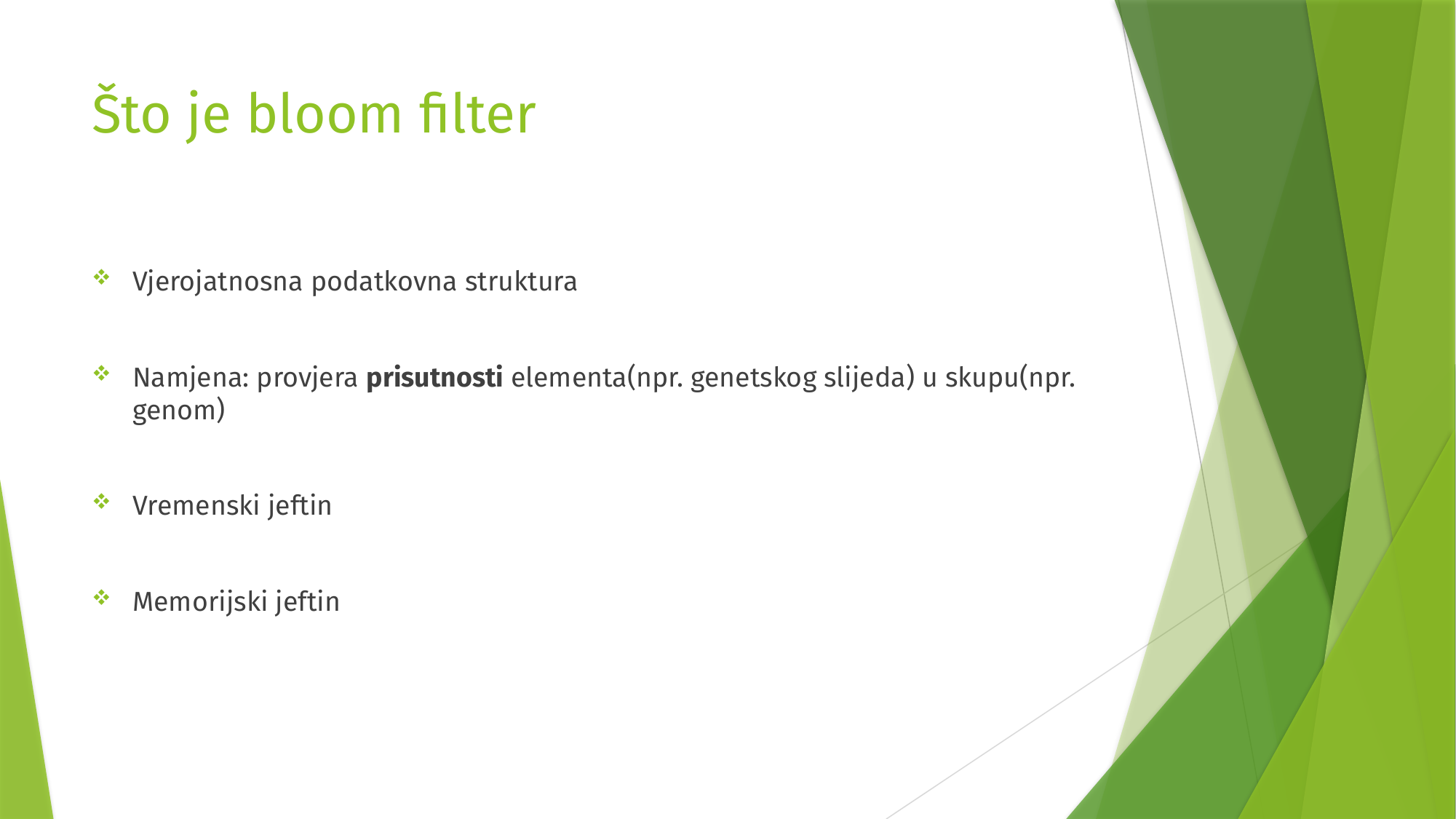

# Što je bloom filter
Vjerojatnosna podatkovna struktura

Namjena: provjera prisutnosti elementa(npr. genetskog slijeda) u skupu(npr. genom)

Vremenski jeftin

Memorijski jeftin